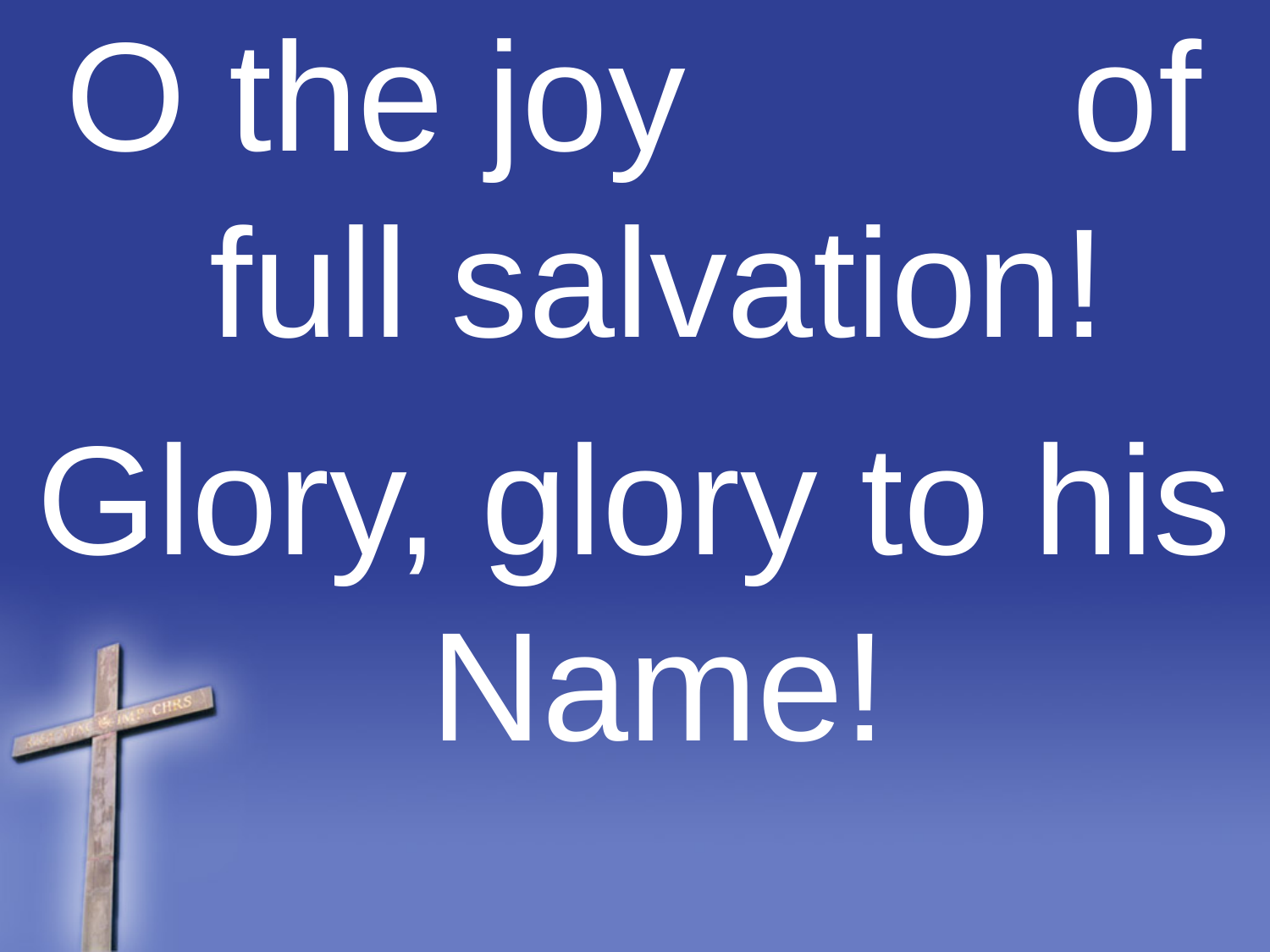

O the joy         of full salvation!
Glory, glory to his Name!